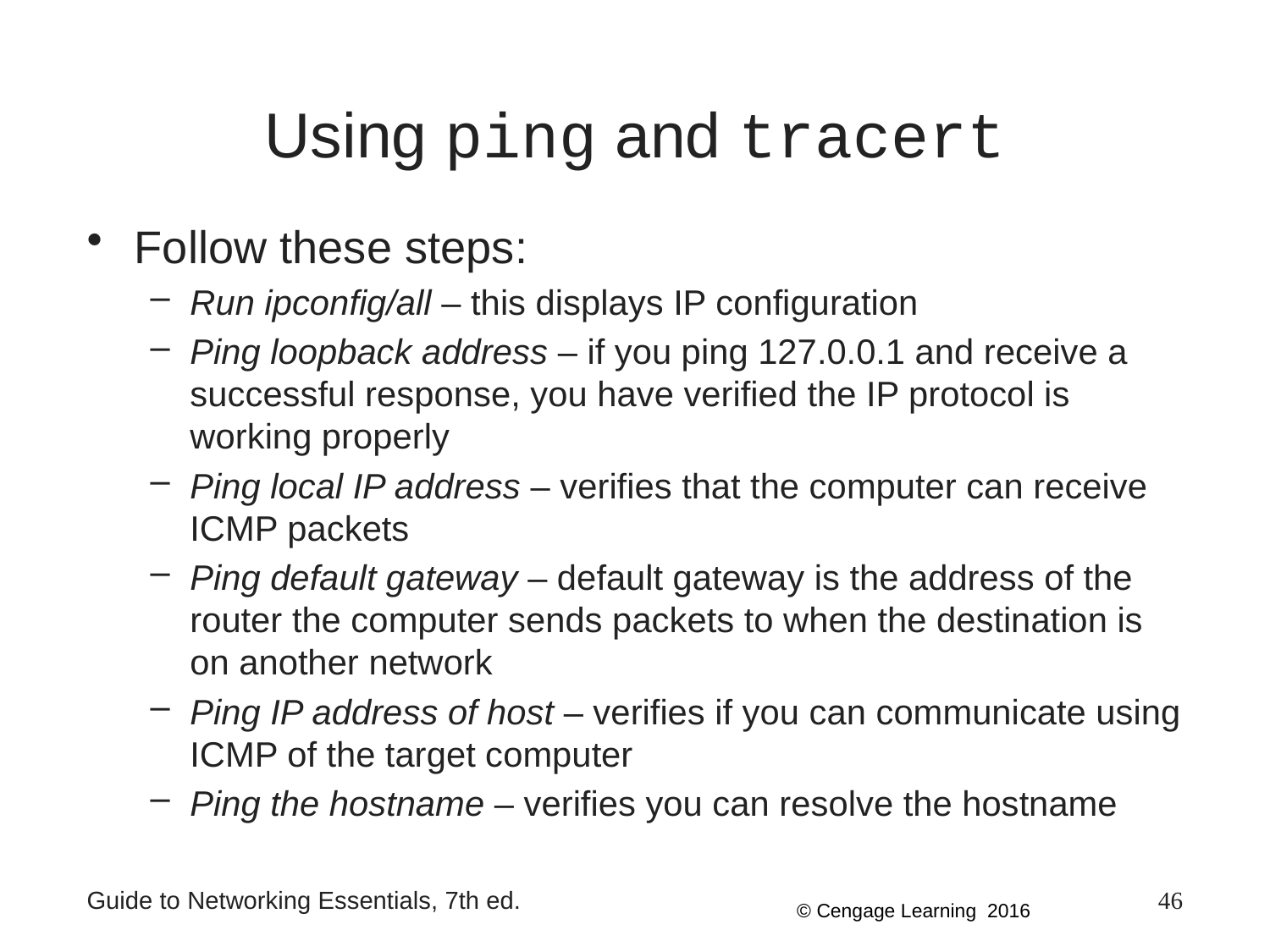

# Using ping and tracert
Follow these steps:
Run ipconfig/all – this displays IP configuration
Ping loopback address – if you ping 127.0.0.1 and receive a successful response, you have verified the IP protocol is working properly
Ping local IP address – verifies that the computer can receive ICMP packets
Ping default gateway – default gateway is the address of the router the computer sends packets to when the destination is on another network
Ping IP address of host – verifies if you can communicate using ICMP of the target computer
Ping the hostname – verifies you can resolve the hostname

Guide to Networking Essentials, 7th ed.
46